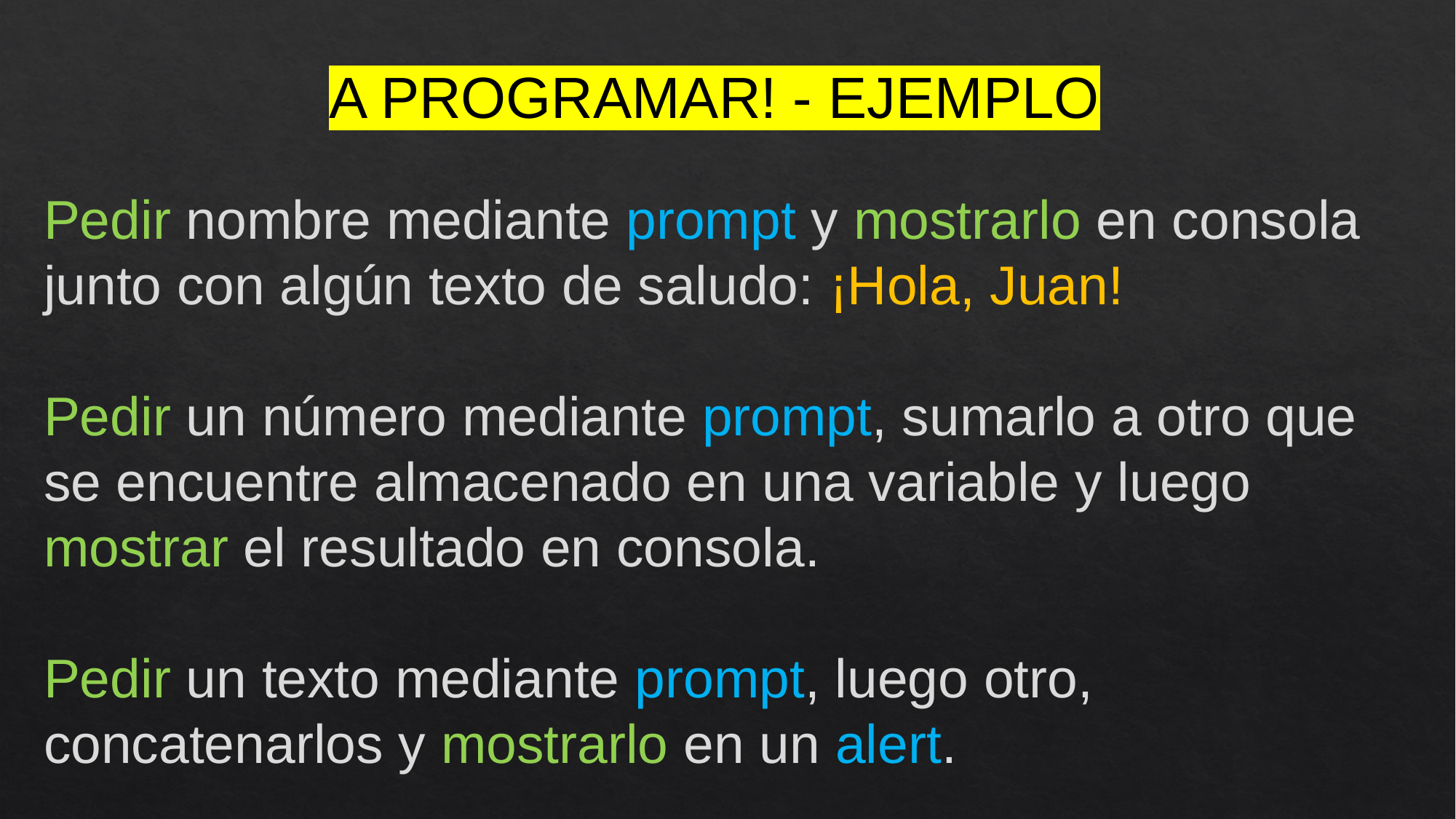

# A PROGRAMAR! - EJEMPLO
Pedir nombre mediante prompt y mostrarlo en consola junto con algún texto de saludo: ¡Hola, Juan!
Pedir un número mediante prompt, sumarlo a otro que se encuentre almacenado en una variable y luego mostrar el resultado en consola.
Pedir un texto mediante prompt, luego otro, concatenarlos y mostrarlo en un alert.